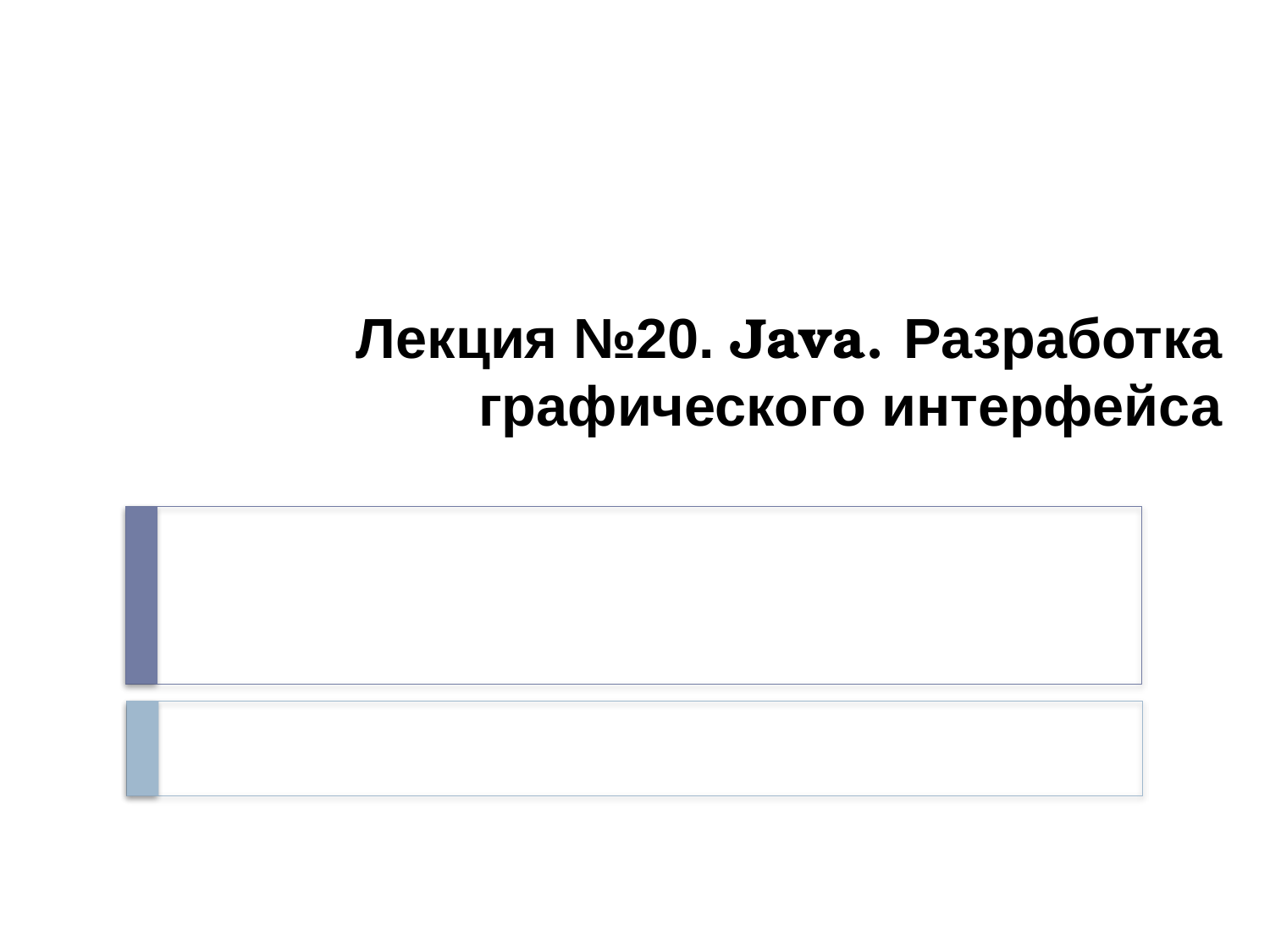

# Лекция №20. Java. Разработка графического интерфейса